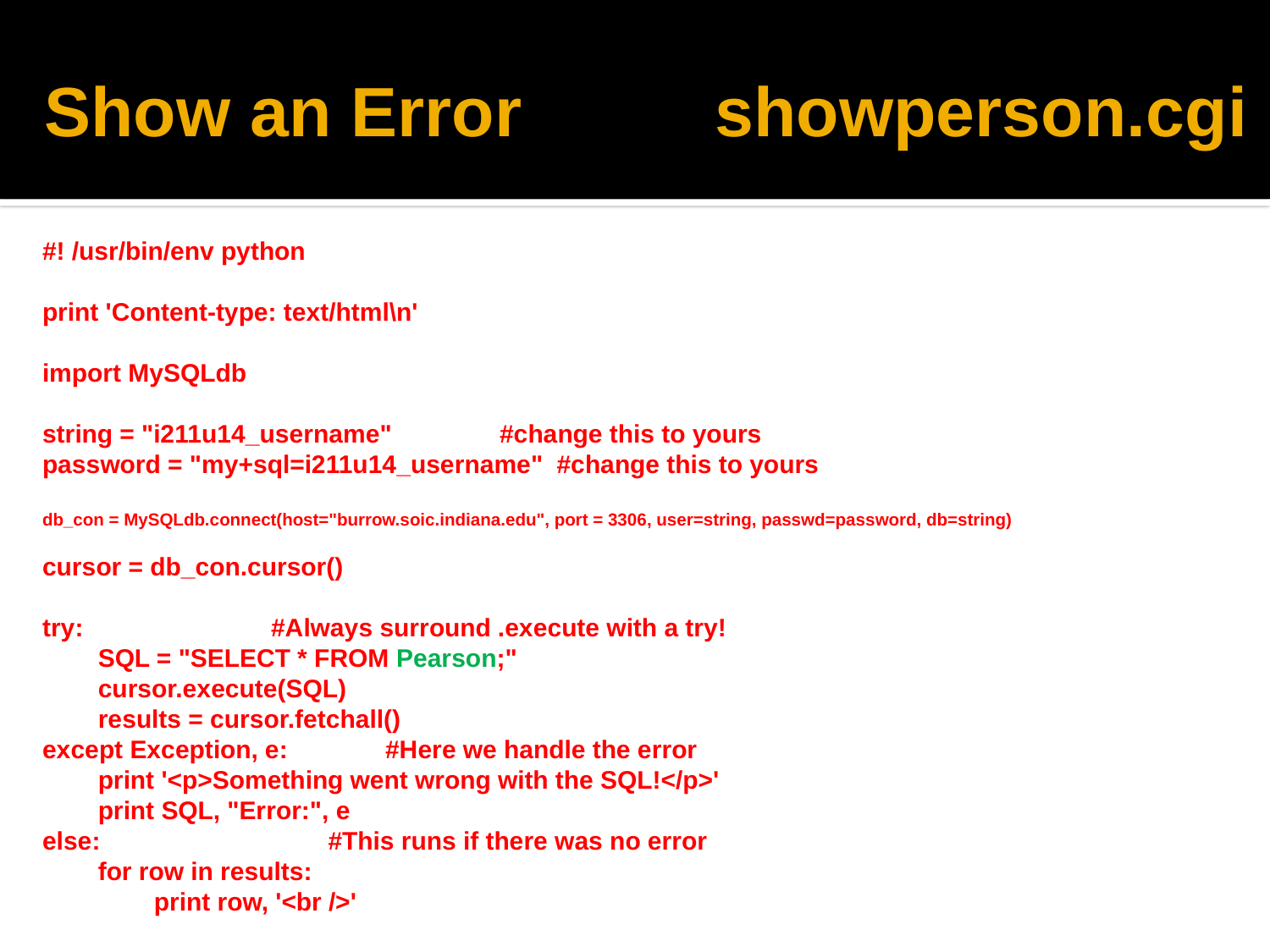

# Show an Error		showperson.cgi
#! /usr/bin/env python

print 'Content-type: text/html\n'

import MySQLdb

string = "i211u14_username" 		#change this to yours
password = "my+sql=i211u14_username"	#change this to yours

db_con = MySQLdb.connect(host="burrow.soic.indiana.edu", port = 3306, user=string, passwd=password, db=string)

cursor = db_con.cursor()

try:				#Always surround .execute with a try!
        SQL = "SELECT * FROM Pearson;"
        cursor.execute(SQL)
        results = cursor.fetchall()
except Exception, e:		#Here we handle the error
        print '<p>Something went wrong with the SQL!</p>'
        print SQL, "Error:", e
else:				#This runs if there was no error
        for row in results:
                print row, '<br />'